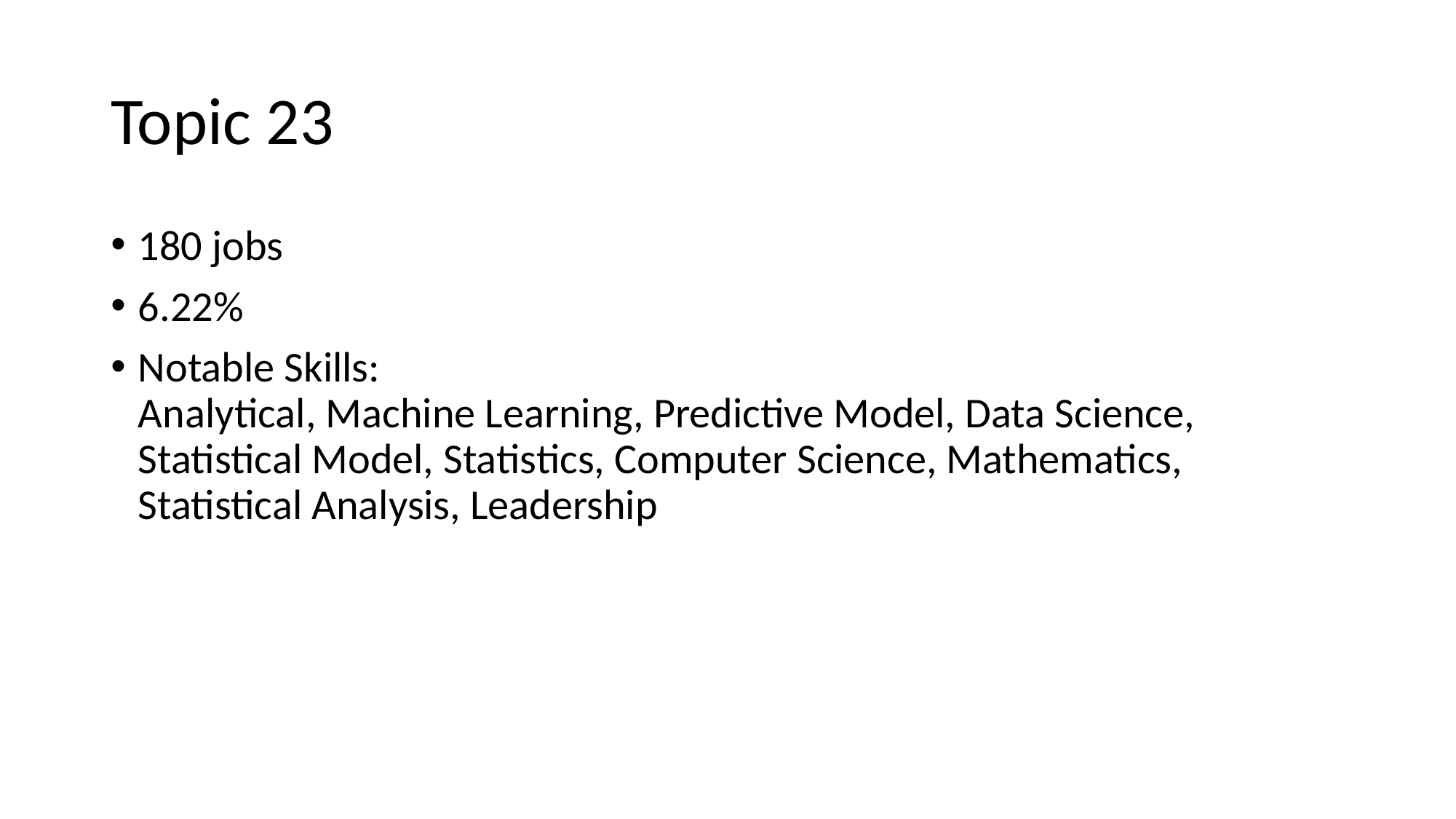

# Topic 23
180 jobs
6.22%
Notable Skills:
Analytical, Machine Learning, Predictive Model, Data Science, Statistical Model, Statistics, Computer Science, Mathematics, Statistical Analysis, Leadership